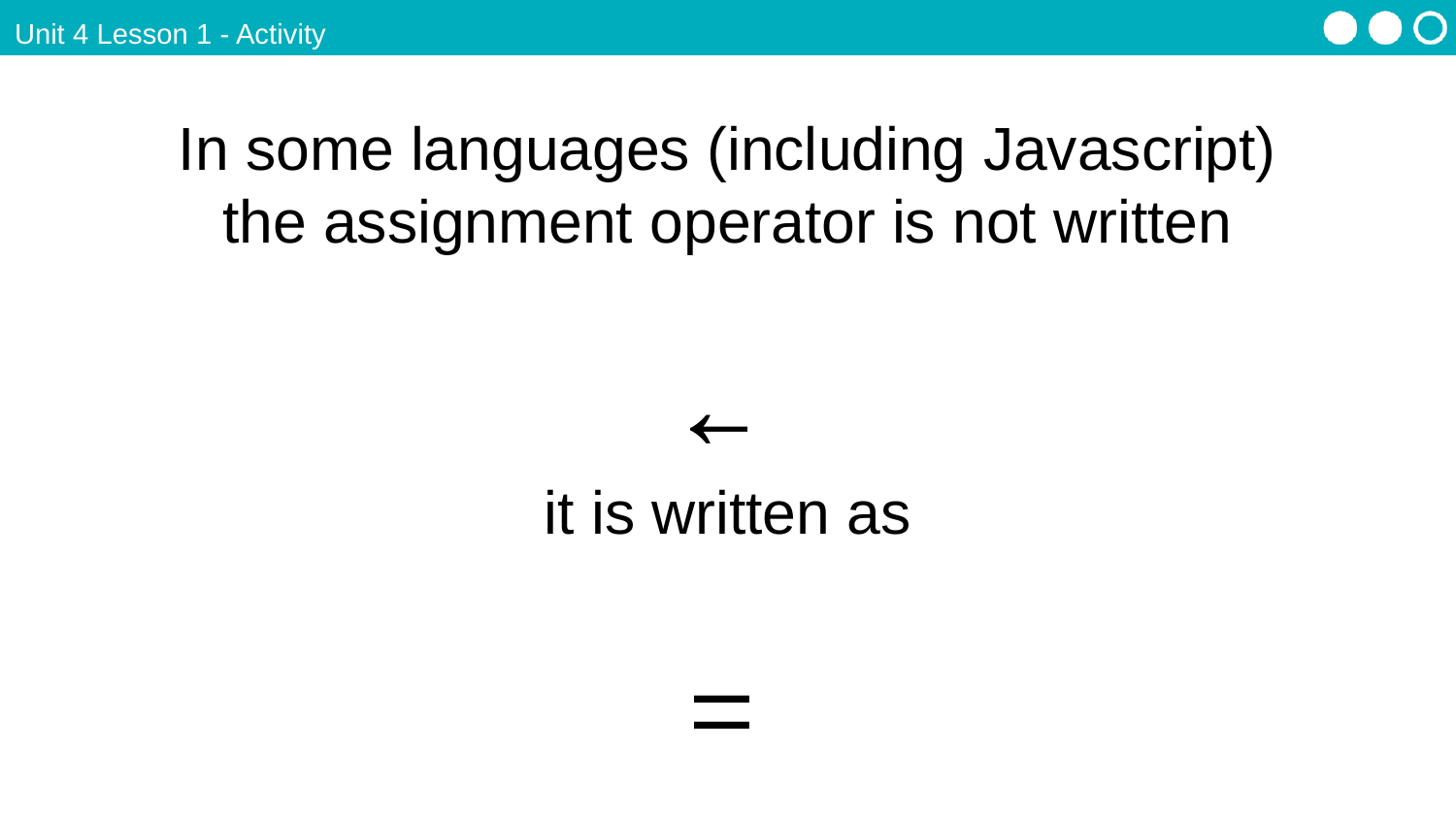

Unit 4 Lesson 1 - Activity
In some languages (including Javascript) the assignment operator is not written

←
it is written as

=